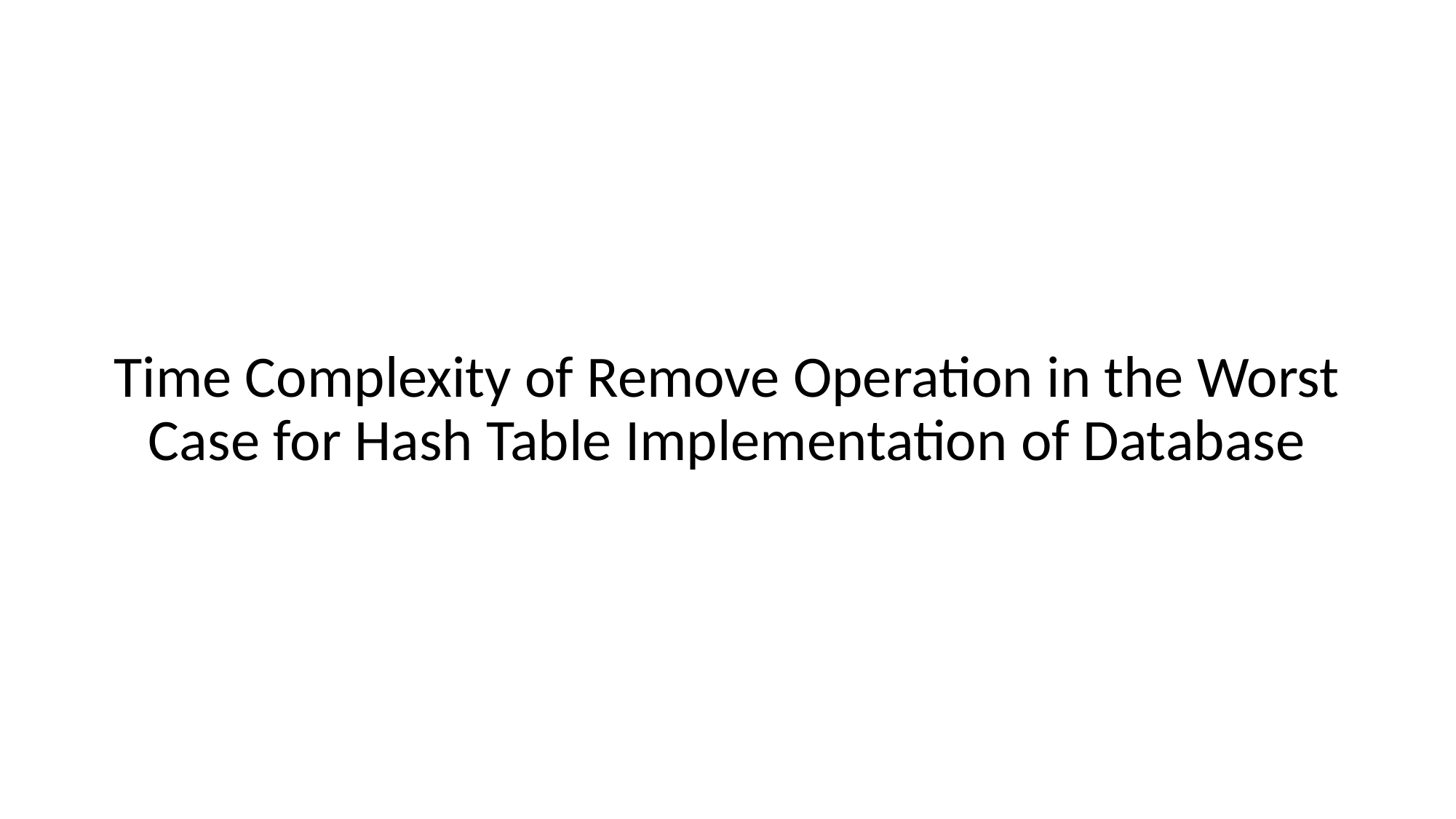

# Time Complexity of Remove Operation in the Worst Case for Hash Table Implementation of Database